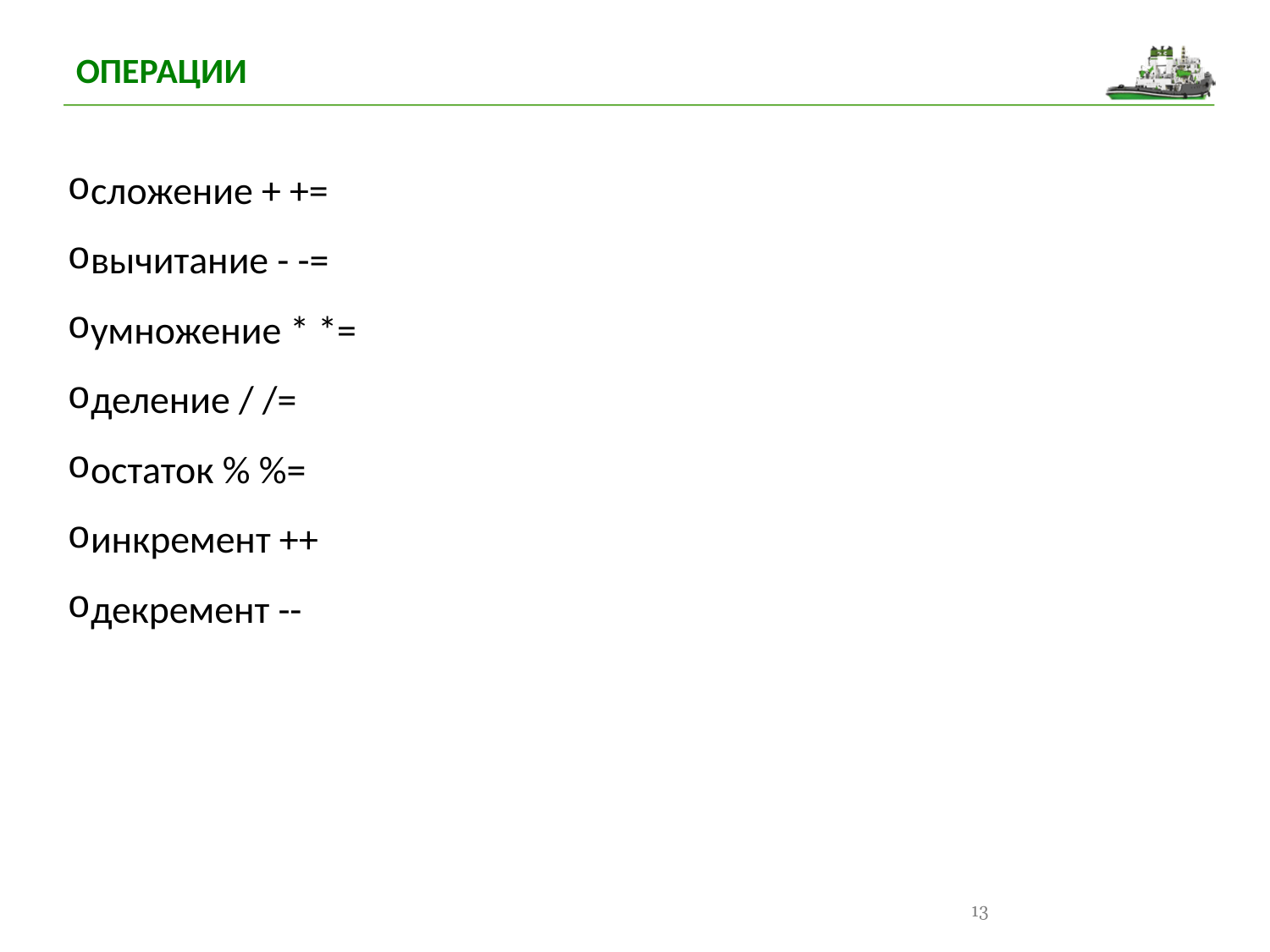

ОПЕРАЦИИ

сложение + +=
вычитание - -=
умножение * *=
деление / /=
остаток % %=
инкремент ++
декремент --
13